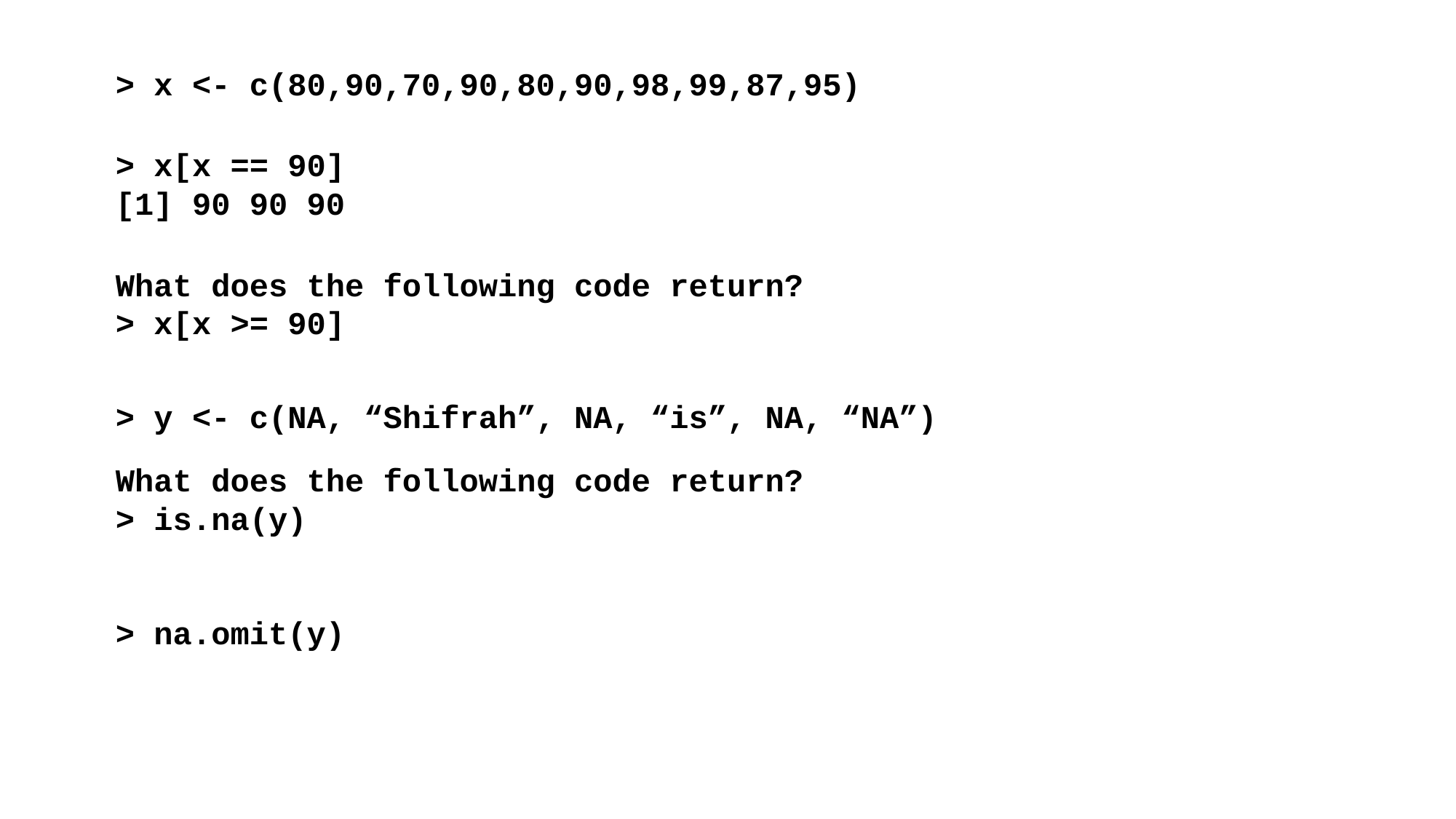

> x <- c(80,90,70,90,80,90,98,99,87,95)
> x[x == 90]
[1] 90 90 90
What does the following code return?
> x[x >= 90]
> y <- c(NA, “Shifrah”, NA, “is”, NA, “NA”)
What does the following code return?
> is.na(y)

> na.omit(y)